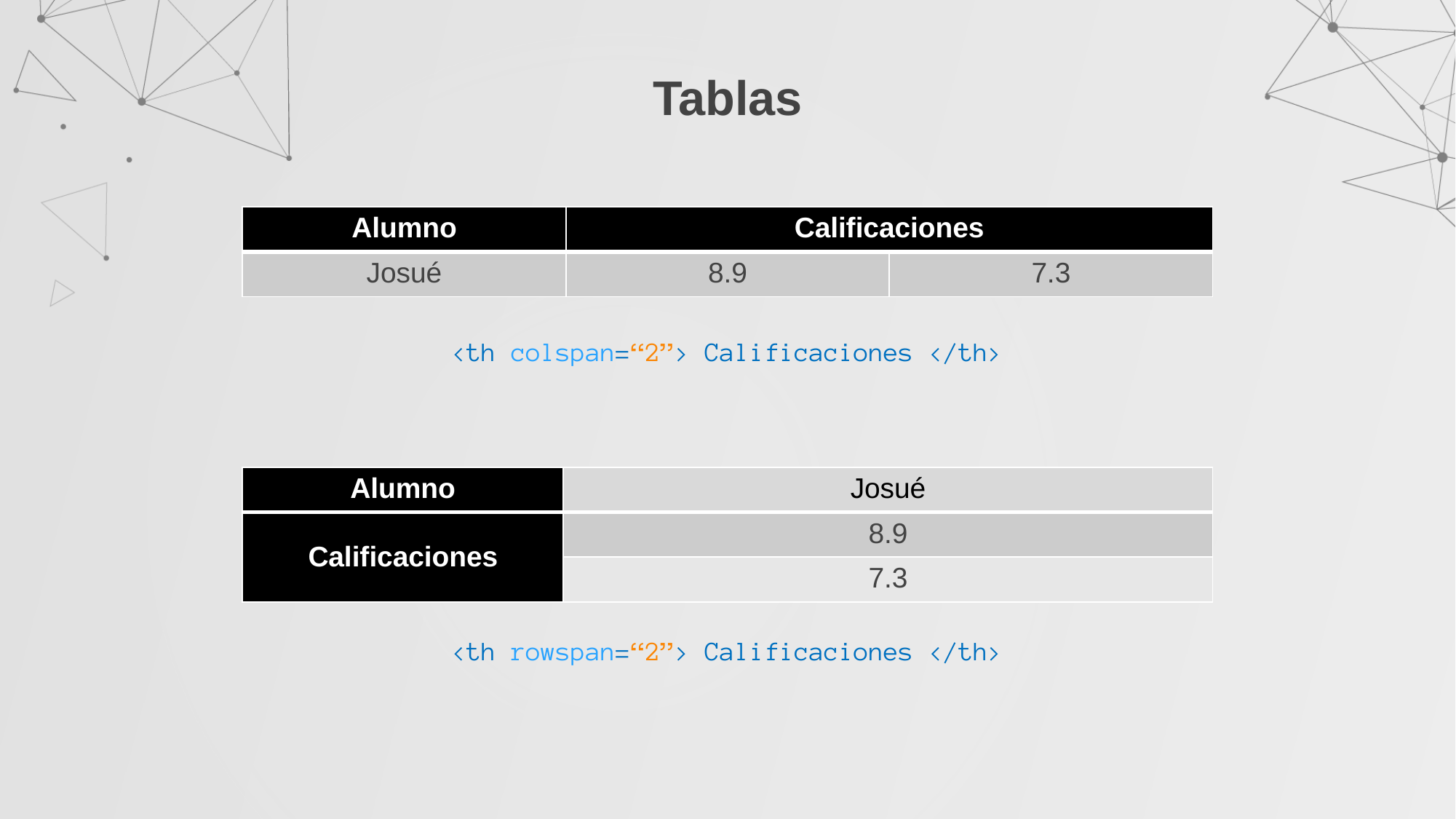

# Tablas
| Alumno | Calificaciones |  |
| --- | --- | --- |
| Josué | 8.9 | 7.3 |
<th colspan=“2”> Calificaciones </th>
| Alumno | Josué |
| --- | --- |
| Calificaciones | 8.9 |
| Calificaciones | 7.3 |
<th rowspan=“2”> Calificaciones </th>